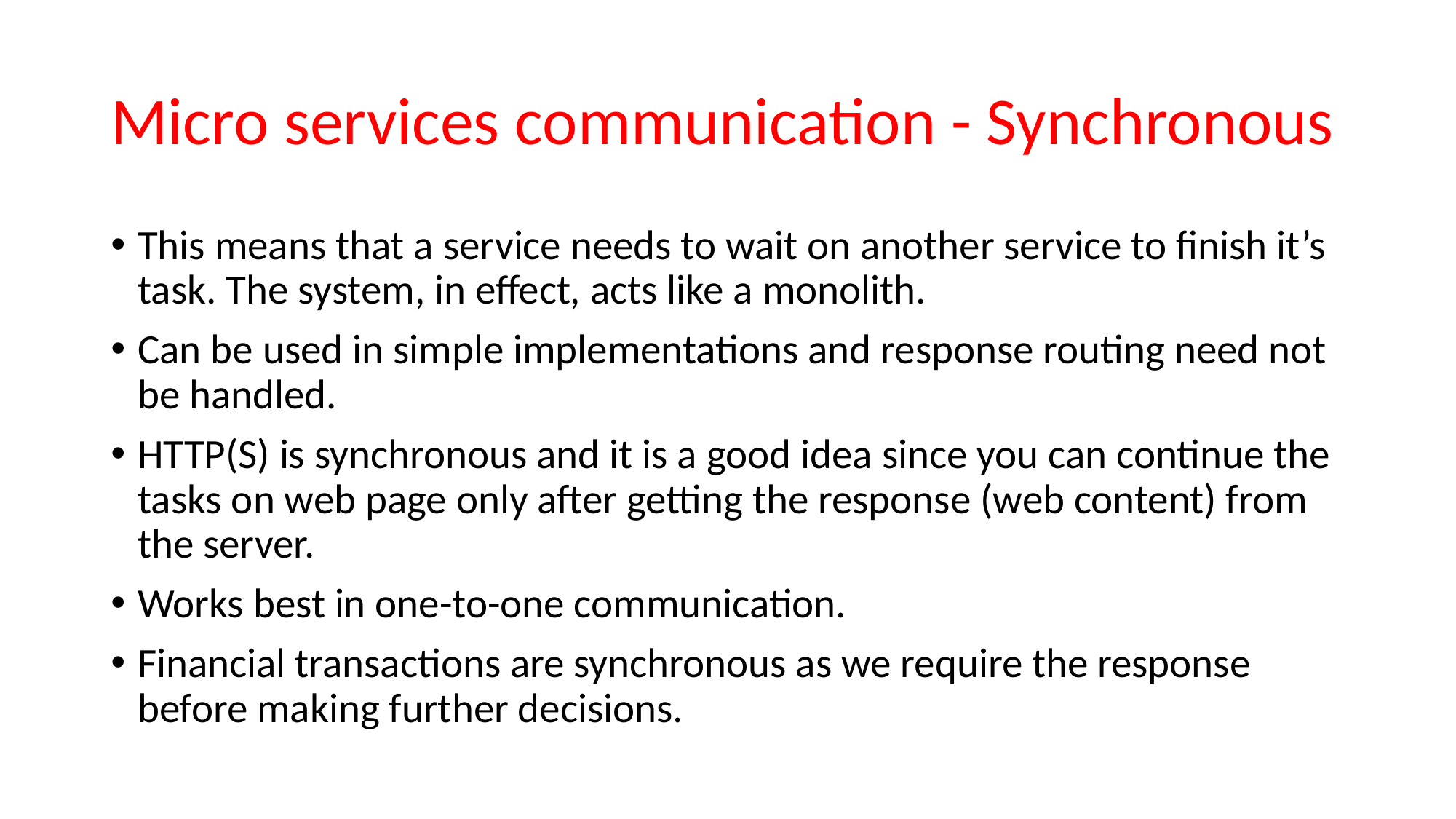

# Micro services communication - Synchronous
This means that a service needs to wait on another service to finish it’s task. The system, in effect, acts like a monolith.
Can be used in simple implementations and response routing need not be handled.
HTTP(S) is synchronous and it is a good idea since you can continue the tasks on web page only after getting the response (web content) from the server.
Works best in one-to-one communication.
Financial transactions are synchronous as we require the response before making further decisions.